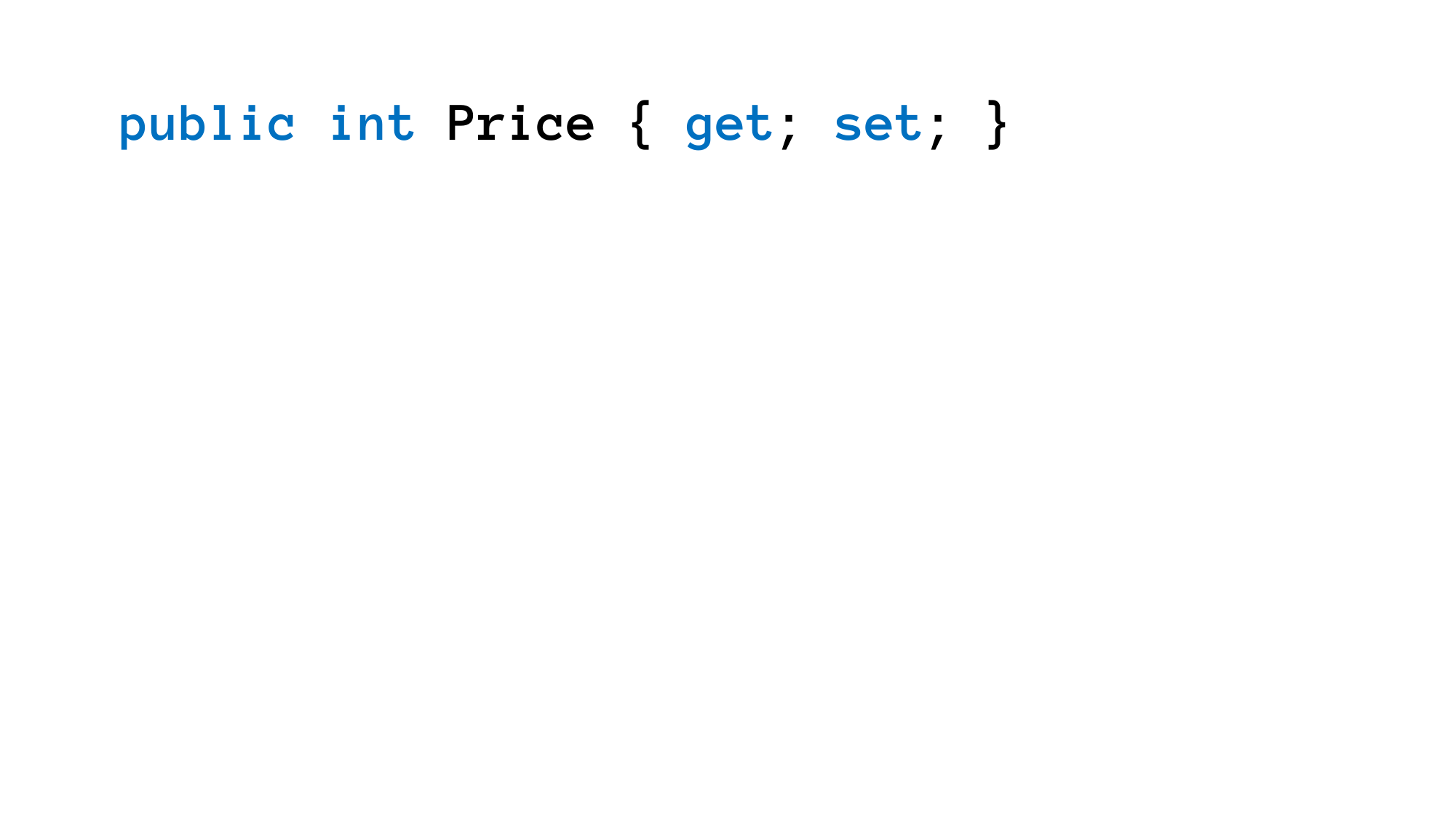

public int Price { get; set; }